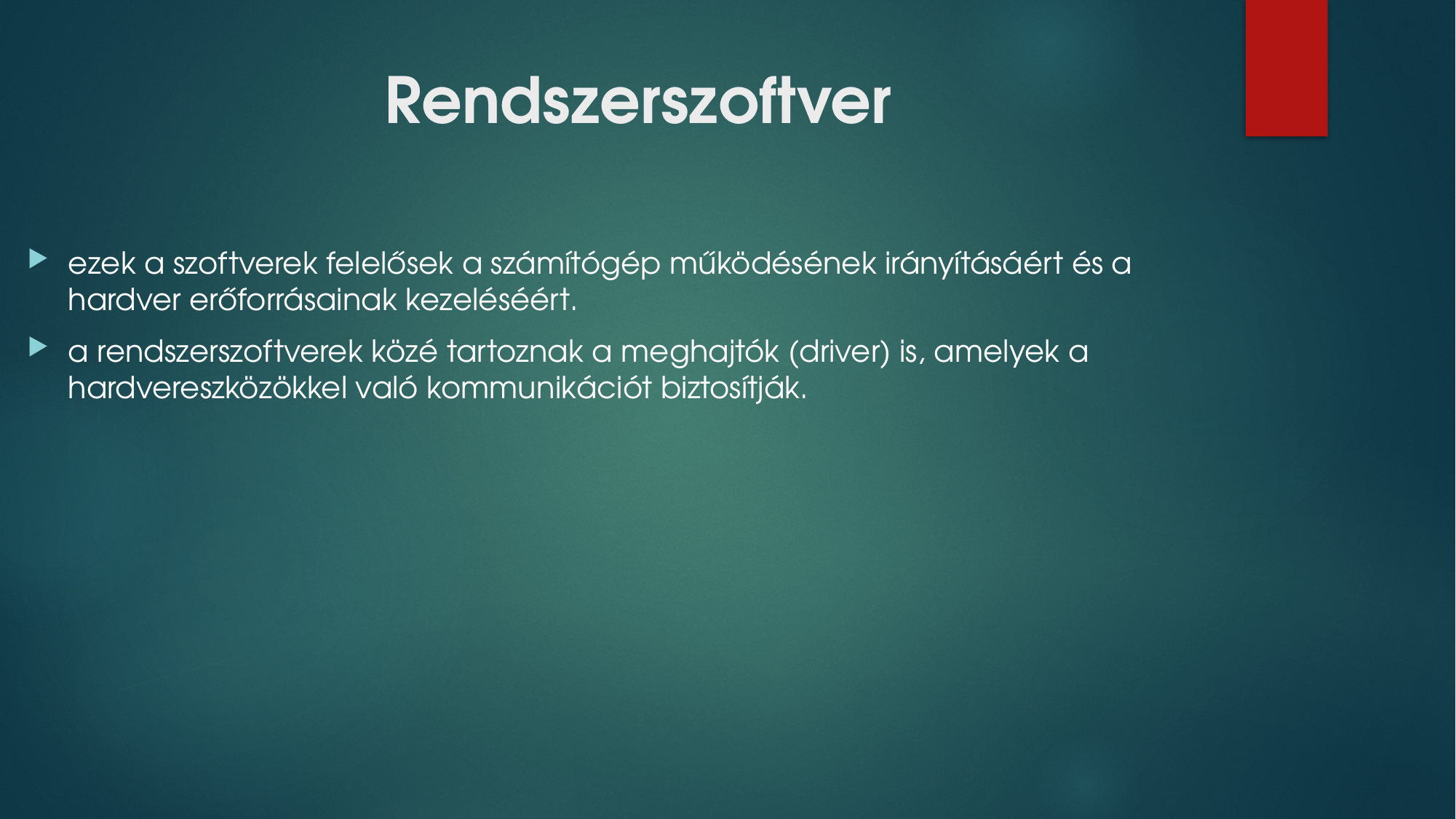

# Rendszerszoftver
ezek a szoftverek felelősek a számítógép működésének irányításáért és a hardver erőforrásainak kezeléséért.
a rendszerszoftverek közé tartoznak a meghajtók (driver) is, amelyek a hardvereszközökkel való kommunikációt biztosítják.